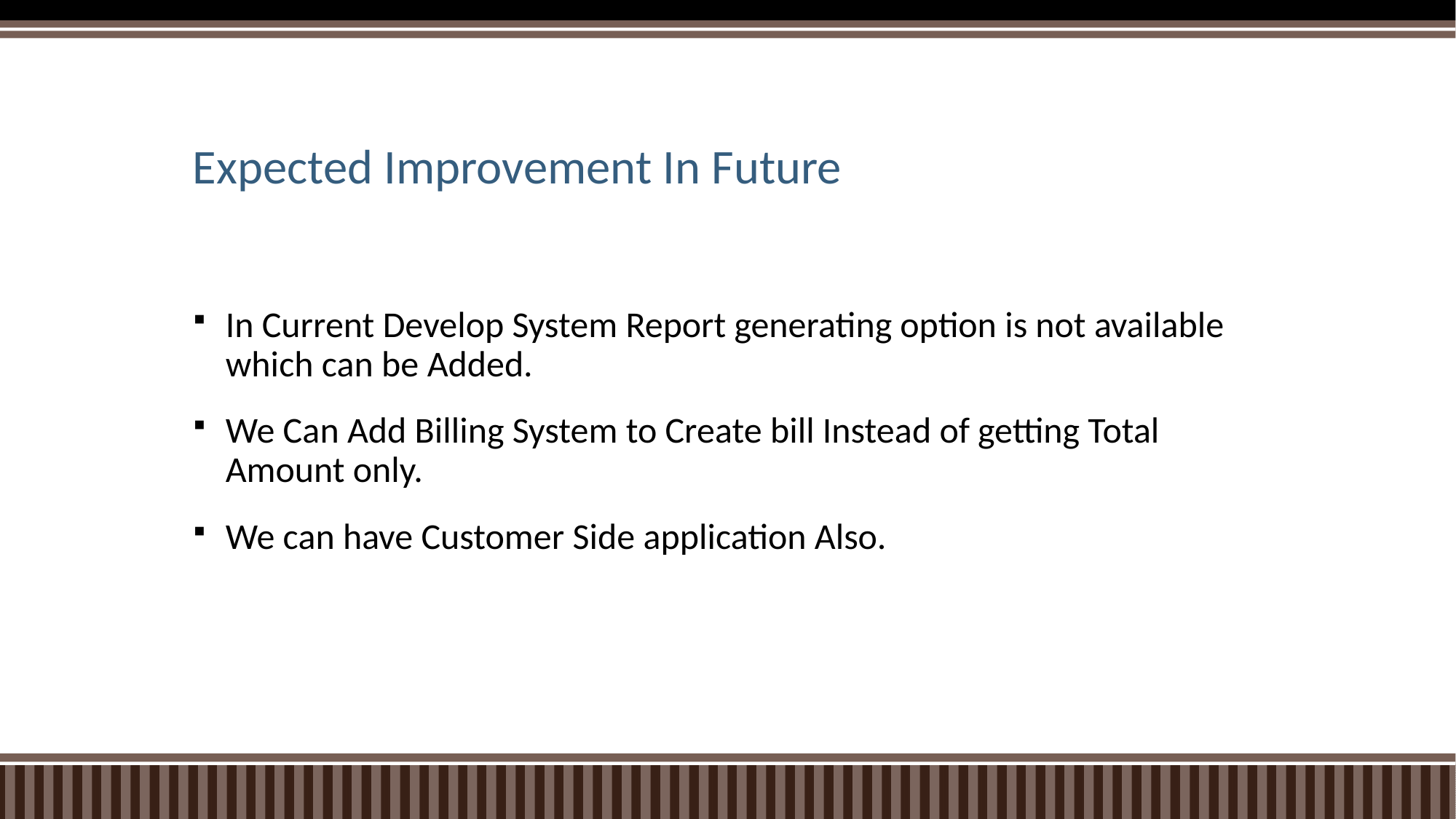

# Expected Improvement In Future
In Current Develop System Report generating option is not available which can be Added.
We Can Add Billing System to Create bill Instead of getting Total Amount only.
We can have Customer Side application Also.